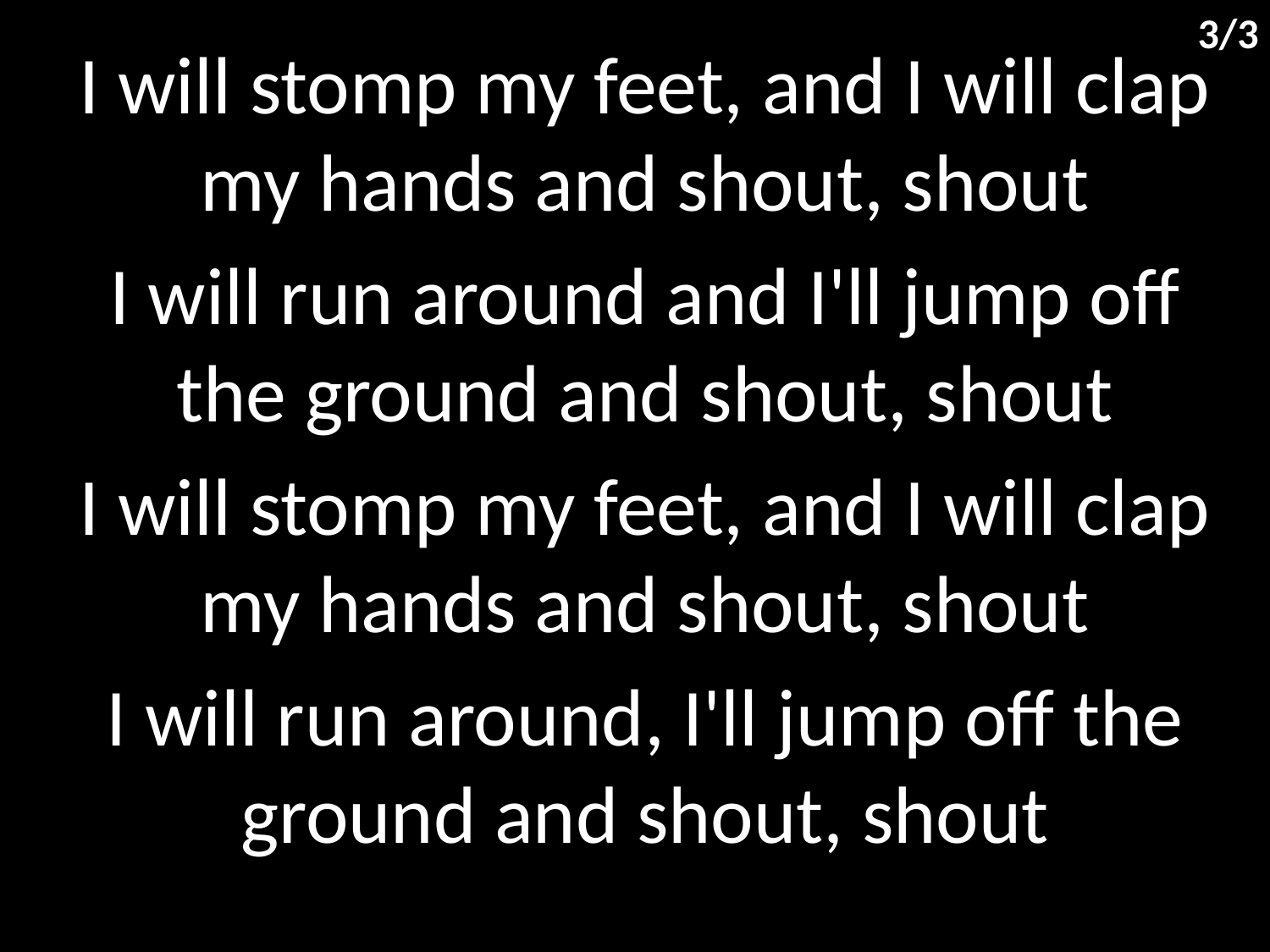

3/3
I will stomp my feet, and I will clap my hands and shout, shout
I will run around and I'll jump off the ground and shout, shout
I will stomp my feet, and I will clap my hands and shout, shout
I will run around, I'll jump off the ground and shout, shout